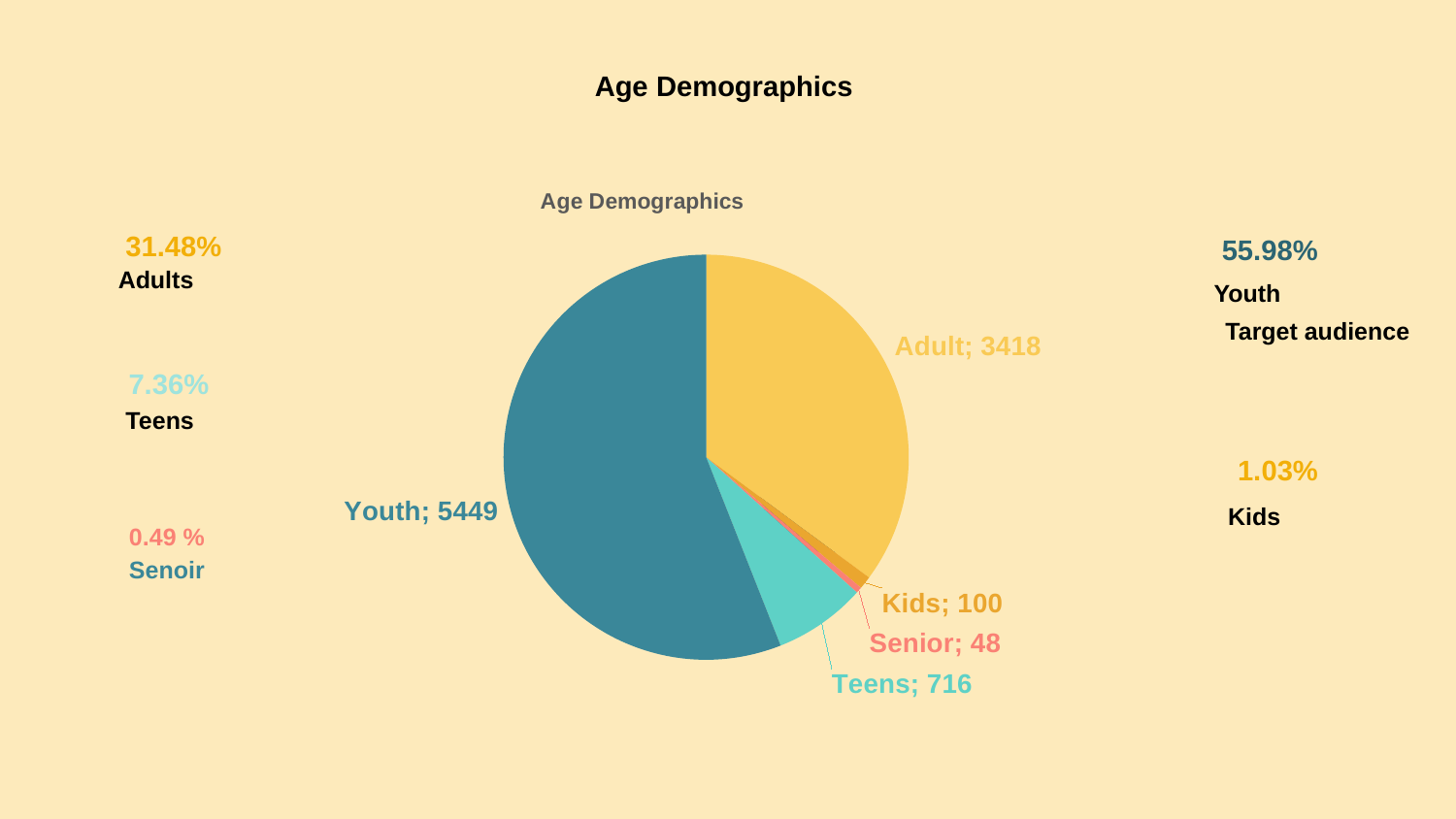

# Age Demographics

### Chart: Age Demographics

| Category | Viewrs |
|---|---|
| Adult | 3418.0 |
| Kids | 100.0 |
| Senior | 48.0 |
| Teens | 716.0 |
| Youth | 5449.0 |
55.98%
31.48%
Adults
Youth
Target audience

7.36%
Teens

1.03%
Kids
0.49 %
Senoir